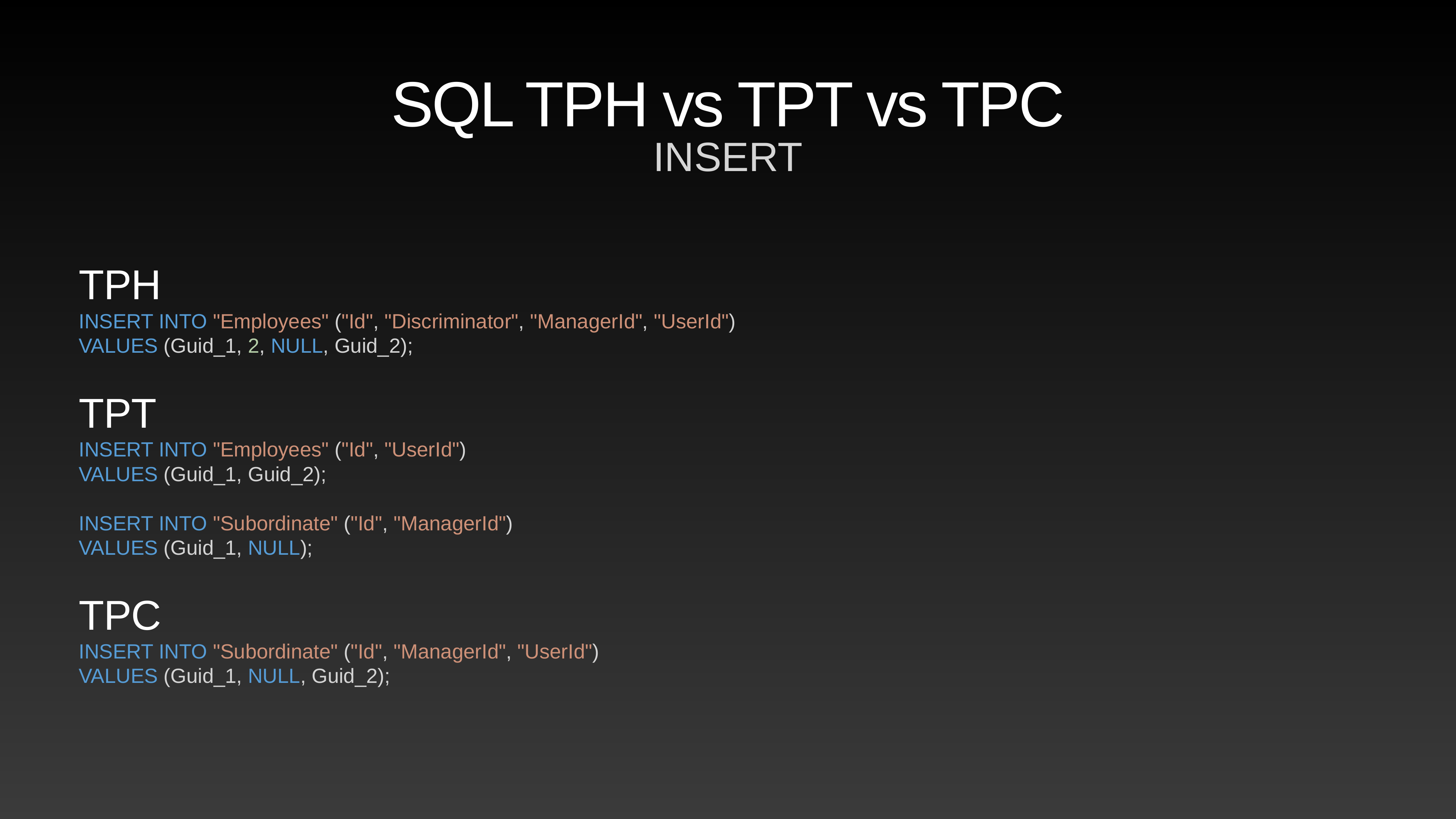

# SQL TPH vs TPT vs TPC
INSERT
TPH
INSERT INTO "Employees" ("Id", "Discriminator", "ManagerId", "UserId")
VALUES (Guid_1, 2, NULL, Guid_2);

TPT
INSERT INTO "Employees" ("Id", "UserId")
VALUES (Guid_1, Guid_2);

INSERT INTO "Subordinate" ("Id", "ManagerId")
VALUES (Guid_1, NULL);

TPC
INSERT INTO "Subordinate" ("Id", "ManagerId", "UserId")
VALUES (Guid_1, NULL, Guid_2);